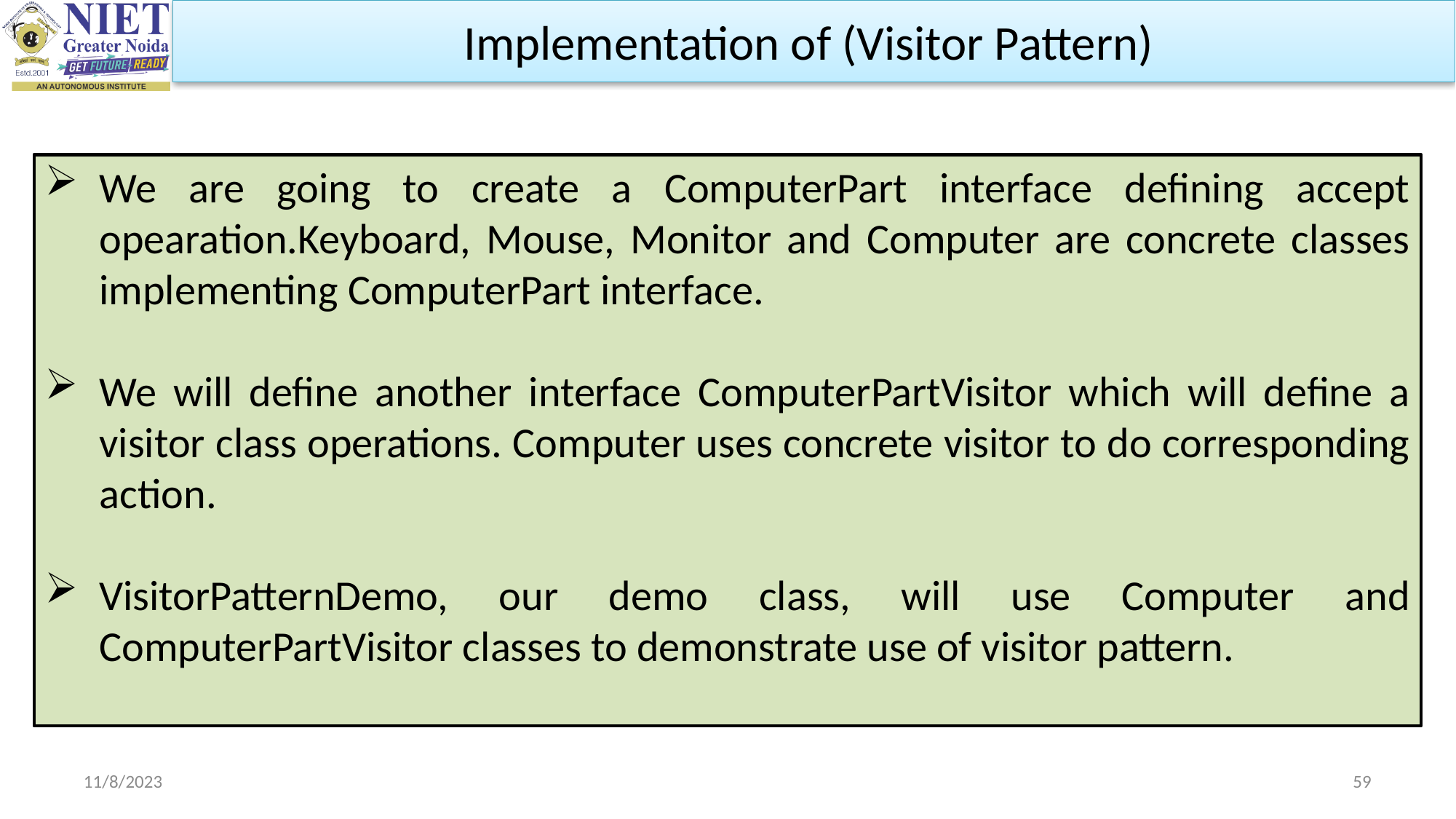

Implementation of (Visitor Pattern)

We are going to create a ComputerPart interface defining accept opearation.Keyboard, Mouse, Monitor and Computer are concrete classes implementing ComputerPart interface.

We will define another interface ComputerPartVisitor which will define a visitor class operations. Computer uses concrete visitor to do corresponding action.

VisitorPatternDemo, our demo class, will use Computer and ComputerPartVisitor classes to demonstrate use of visitor pattern.

11/8/2023
59